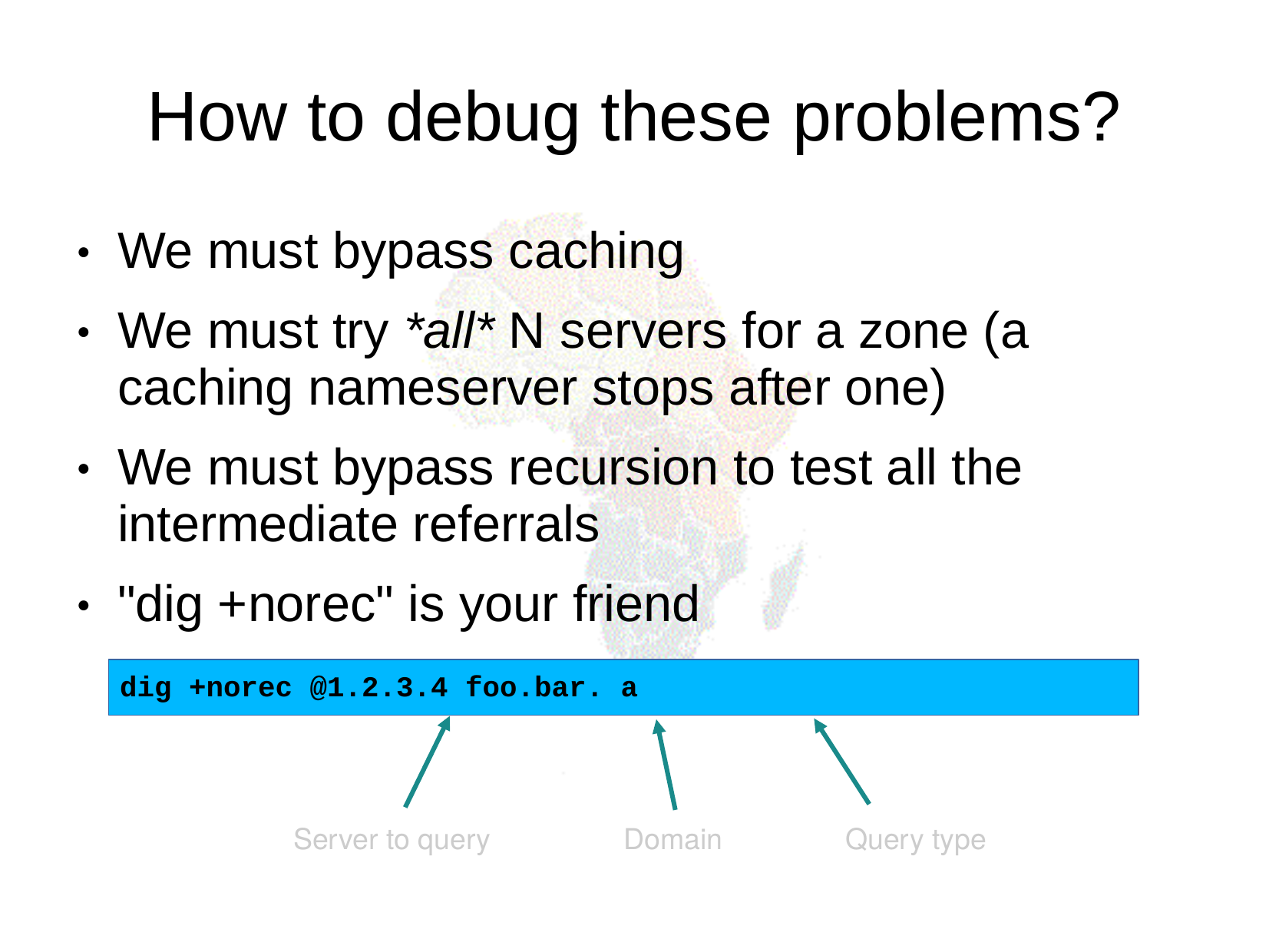

How to debug these problems?
We must bypass caching
We must try *all* N servers for a zone (a caching nameserver stops after one)
We must bypass recursion to test all the intermediate referrals
"dig +norec" is your friend
dig +norec @1.2.3.4 foo.bar. a

Server to query
Domain
Query type